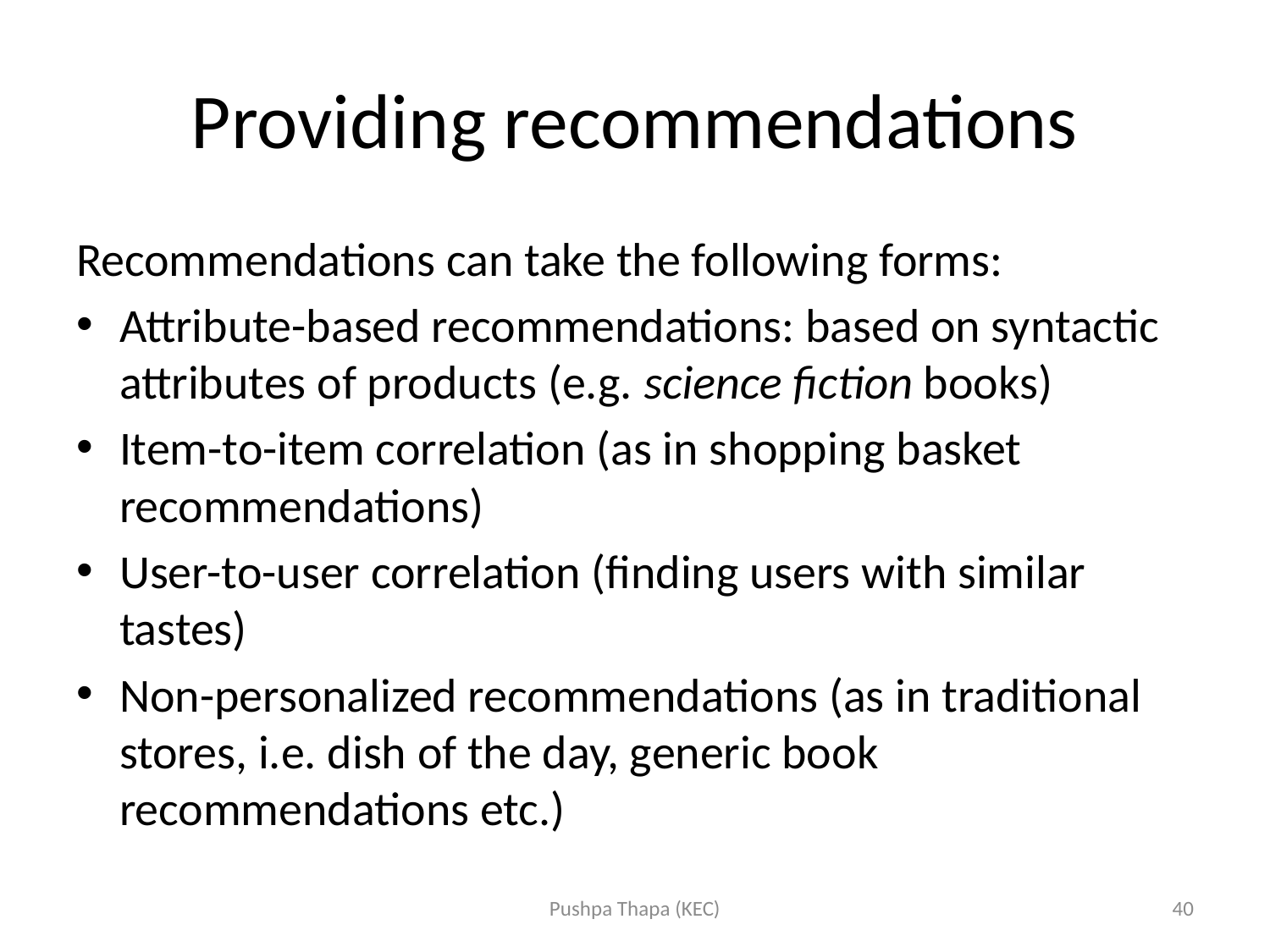

# Providing recommendations
Recommendations can take the following forms:
Attribute-based recommendations: based on syntactic attributes of products (e.g. science fiction books)
Item-to-item correlation (as in shopping basket recommendations)
User-to-user correlation (finding users with similar tastes)
Non-personalized recommendations (as in traditional stores, i.e. dish of the day, generic book recommendations etc.)

Pushpa Thapa (KEC)
40